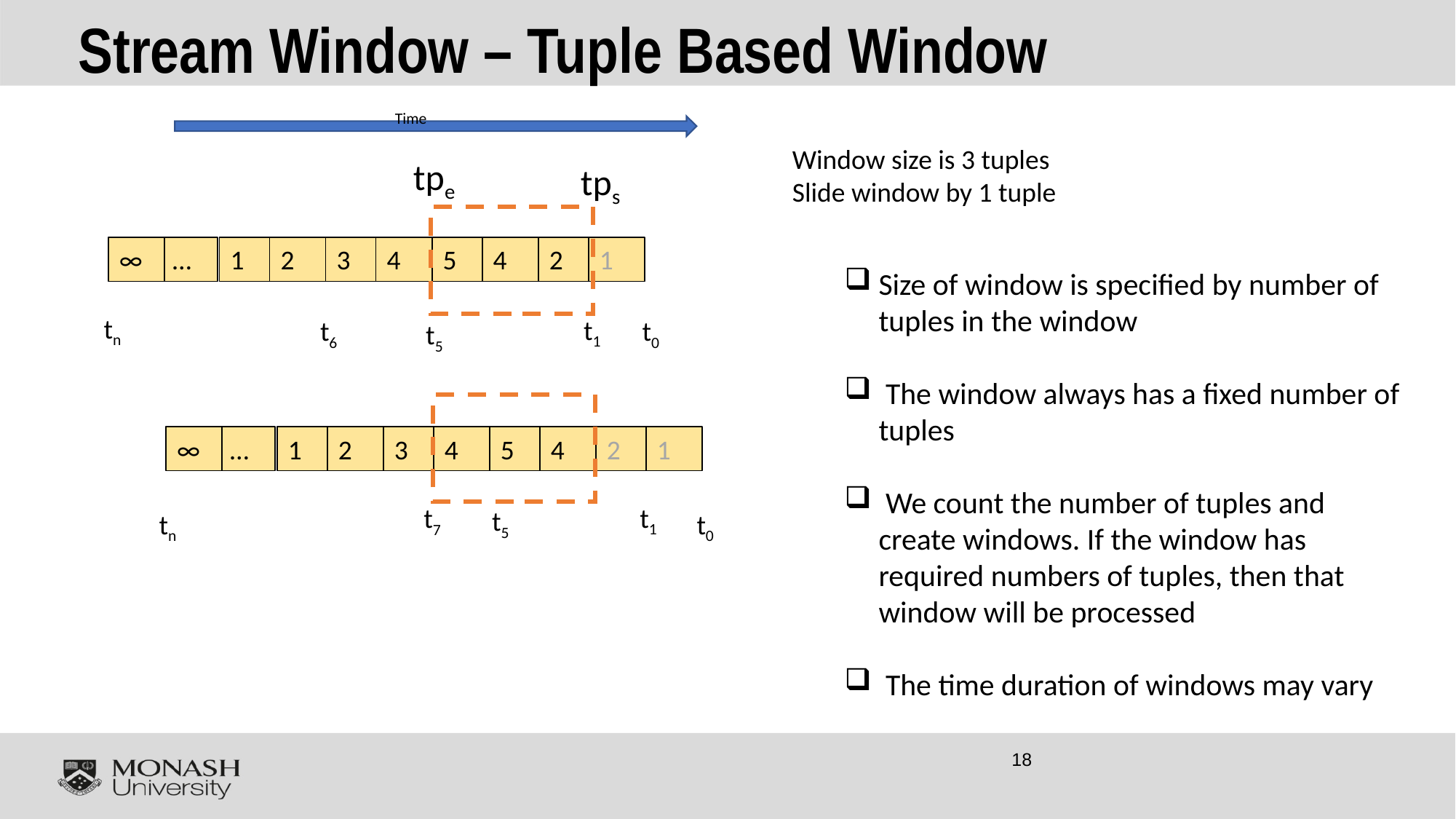

# Stream Window – Tuple Based Window
Time

Window size is 3 tuples
Slide window by 1 tuple
tpe
tps

∞
…
1
2
3
4
5
4
2
1
tn
t0
t1
t6
t5
Size of window is specified by number of tuples in the window

 The window always has a fixed number of tuples

 We count the number of tuples and create windows. If the window has required numbers of tuples, then that window will be processed

 The time duration of windows may vary

∞
…
1
2
3
4
5
4
2
1
tn
t0
t1
t7
t5
18